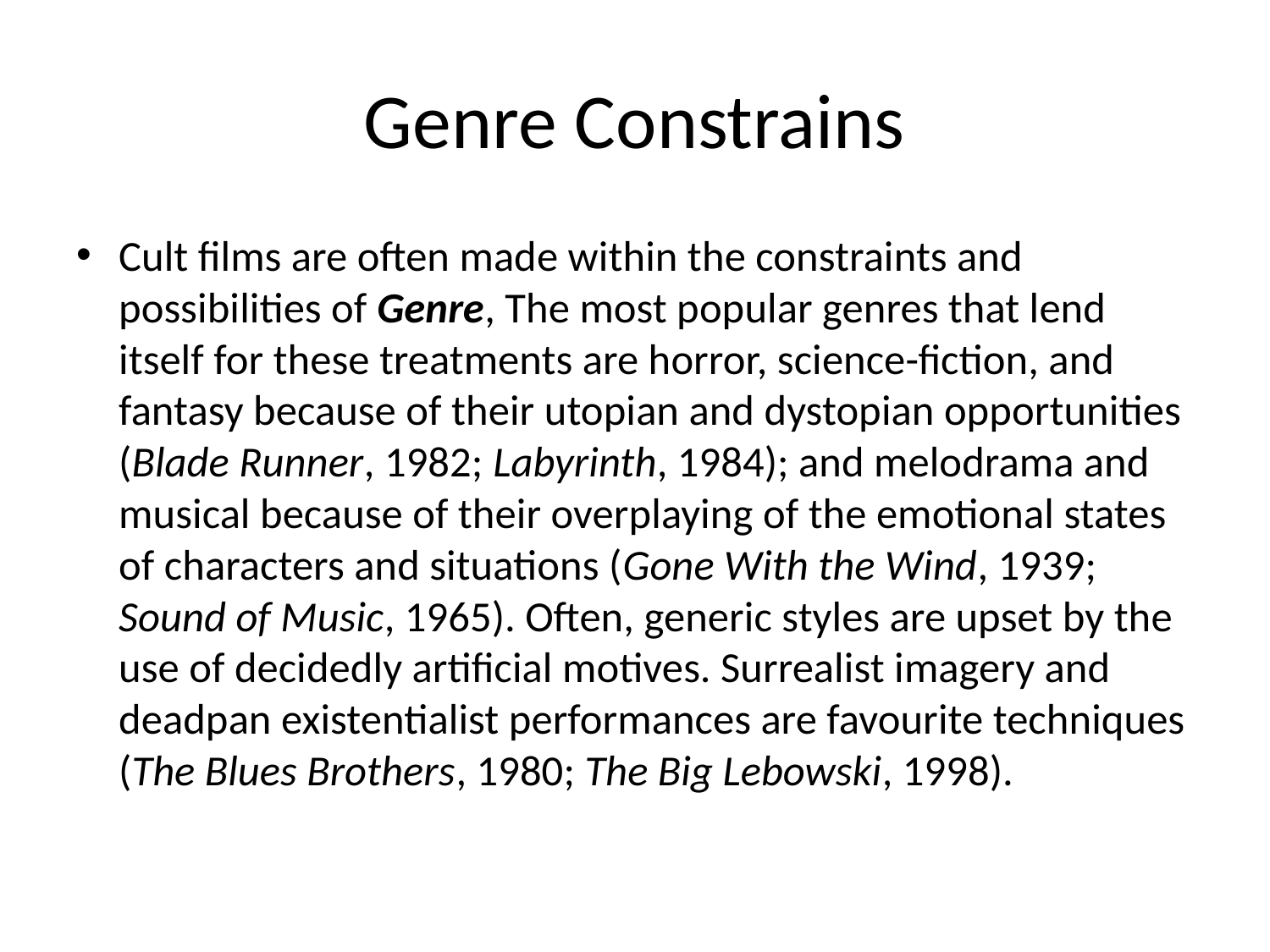

# Genre Constrains
Cult films are often made within the constraints and possibilities of Genre, The most popular genres that lend itself for these treatments are horror, science-fiction, and fantasy because of their utopian and dystopian opportunities (Blade Runner, 1982; Labyrinth, 1984); and melodrama and musical because of their overplaying of the emotional states of characters and situations (Gone With the Wind, 1939; Sound of Music, 1965). Often, generic styles are upset by the use of decidedly artificial motives. Surrealist imagery and deadpan existentialist performances are favourite techniques (The Blues Brothers, 1980; The Big Lebowski, 1998).